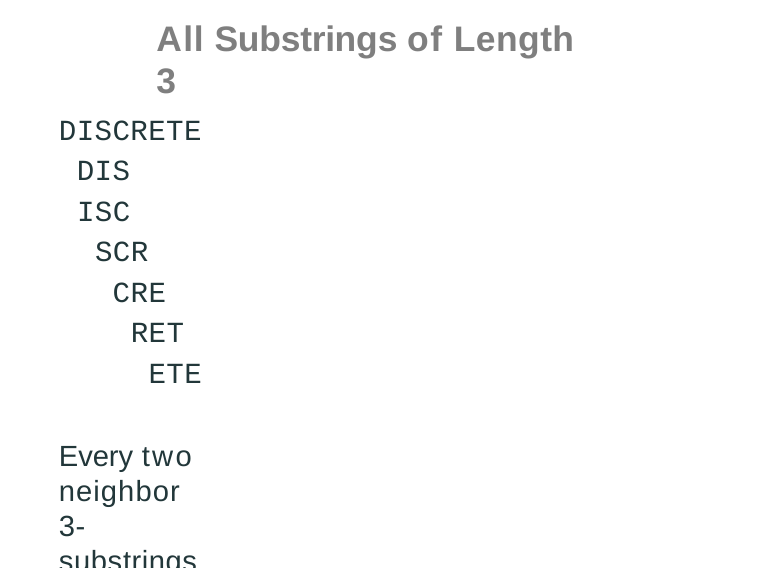

# All Substrings of Length 3
DISCRETE  DIS
ISC
SCR
CRE
RET
ETE

Every two neighbor 3-substrings have
a common part, called an overlap, of length 2